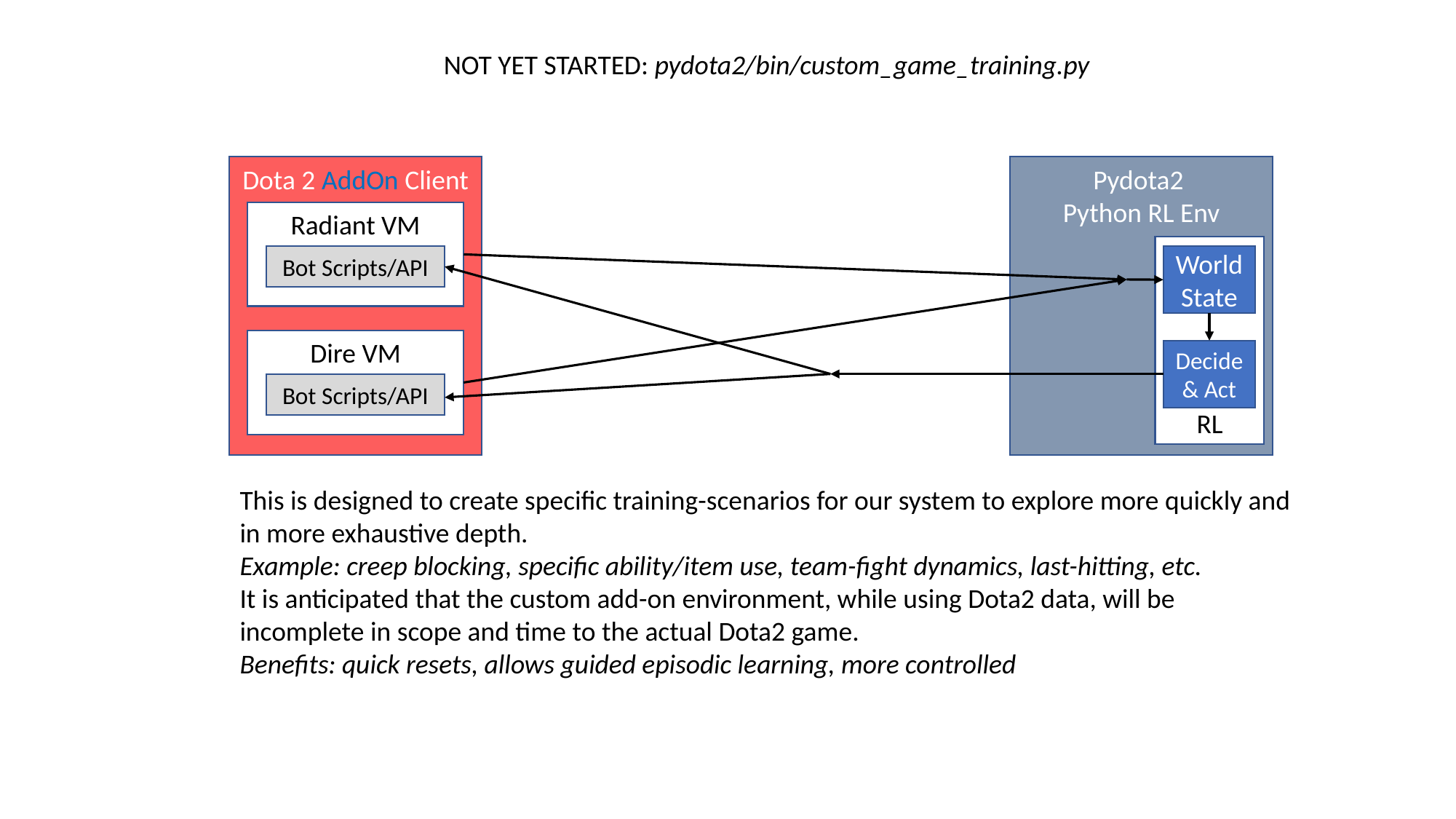

NOT YET STARTED: pydota2/bin/custom_game_training.py
Dota 2 AddOn Client
Radiant VM
Bot Scripts/API
Dire VM
Bot Scripts/API
Pydota2
Python RL Env
RL
World State
Decide & Act
This is designed to create specific training-scenarios for our system to explore more quickly and in more exhaustive depth.
Example: creep blocking, specific ability/item use, team-fight dynamics, last-hitting, etc.
It is anticipated that the custom add-on environment, while using Dota2 data, will be incomplete in scope and time to the actual Dota2 game.
Benefits: quick resets, allows guided episodic learning, more controlled